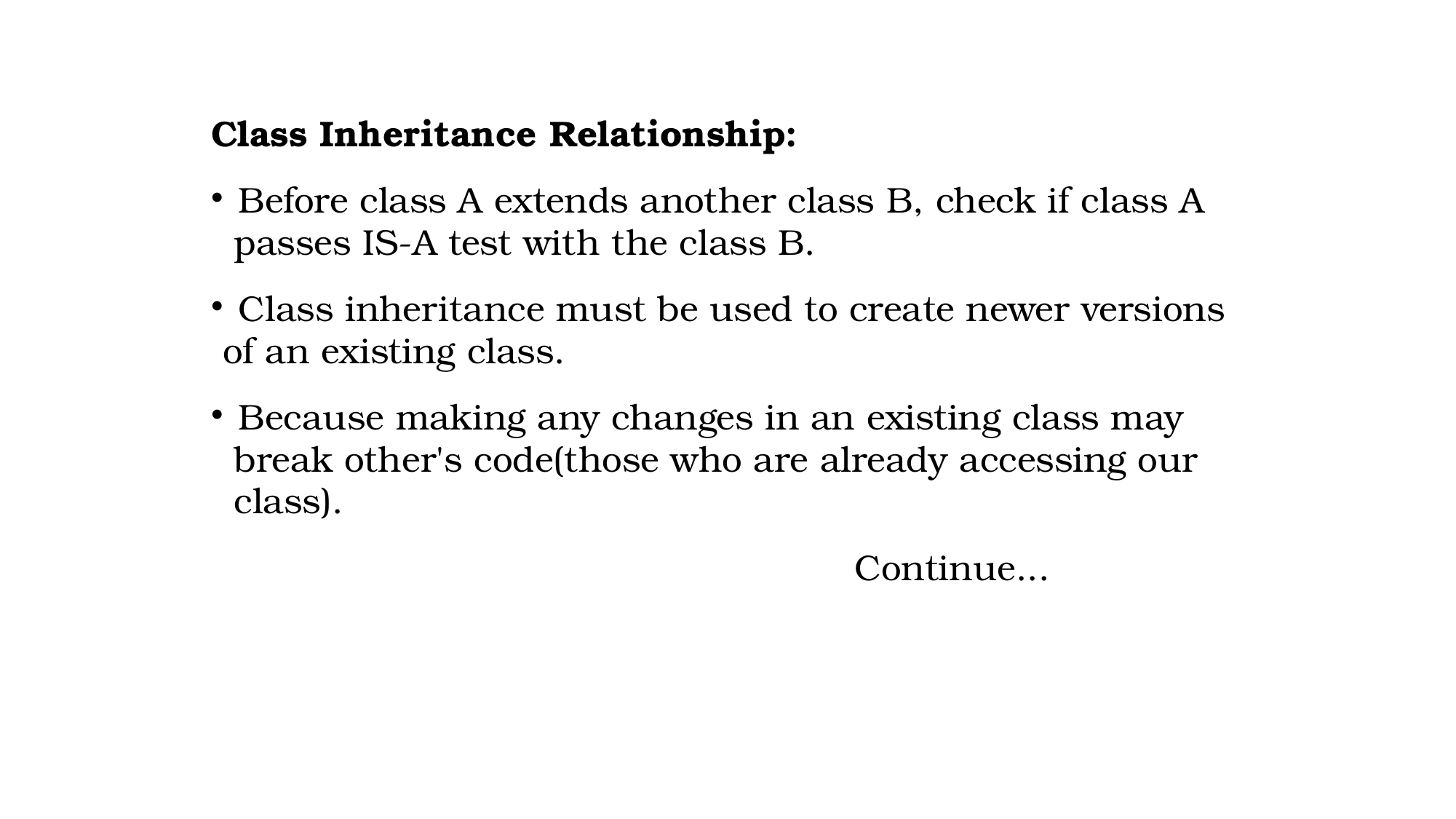

Class Inheritance Relationship:

 Before class A extends another class B, check if class A
  passes IS-A test with the class B.

 Class inheritance must be used to create newer versions
 of an existing class.

 Because making any changes in an existing class may
  break other's code(those who are already accessing our
  class).

				                          Continue...